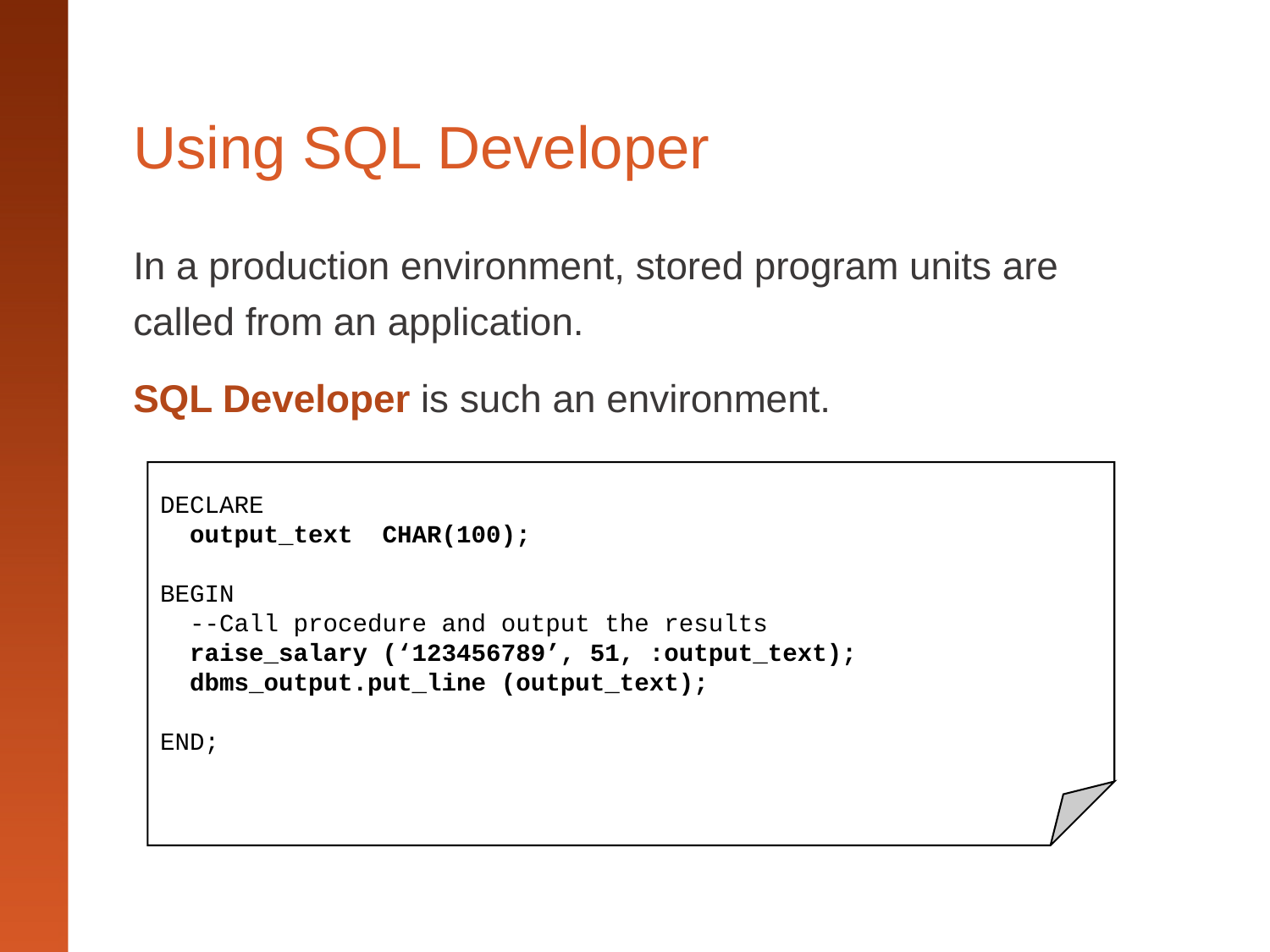

# Using SQL Developer
In a production environment, stored program units are called from an application.
SQL Developer is such an environment.
DECLARE
  output_text  CHAR(100);

BEGIN
  --Call procedure and output the results
  raise_salary (‘123456789’, 51, :output_text);
  dbms_output.put_line (output_text);

END;